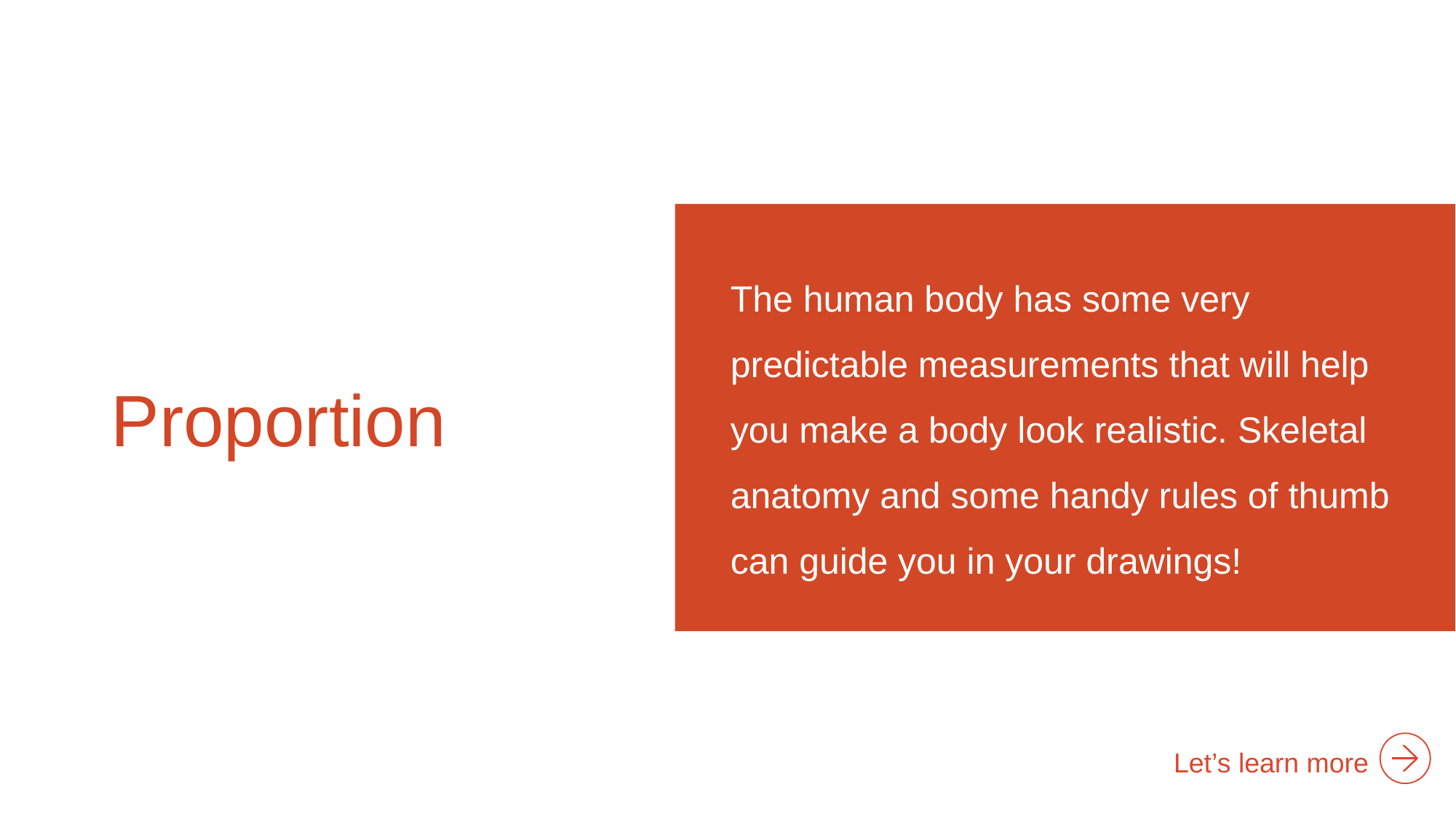

The human body has some very predictable measurements that will help you make a body look realistic. Skeletal anatomy and some handy rules of thumb can guide you in your drawings!
# Proportion
Let’s learn more